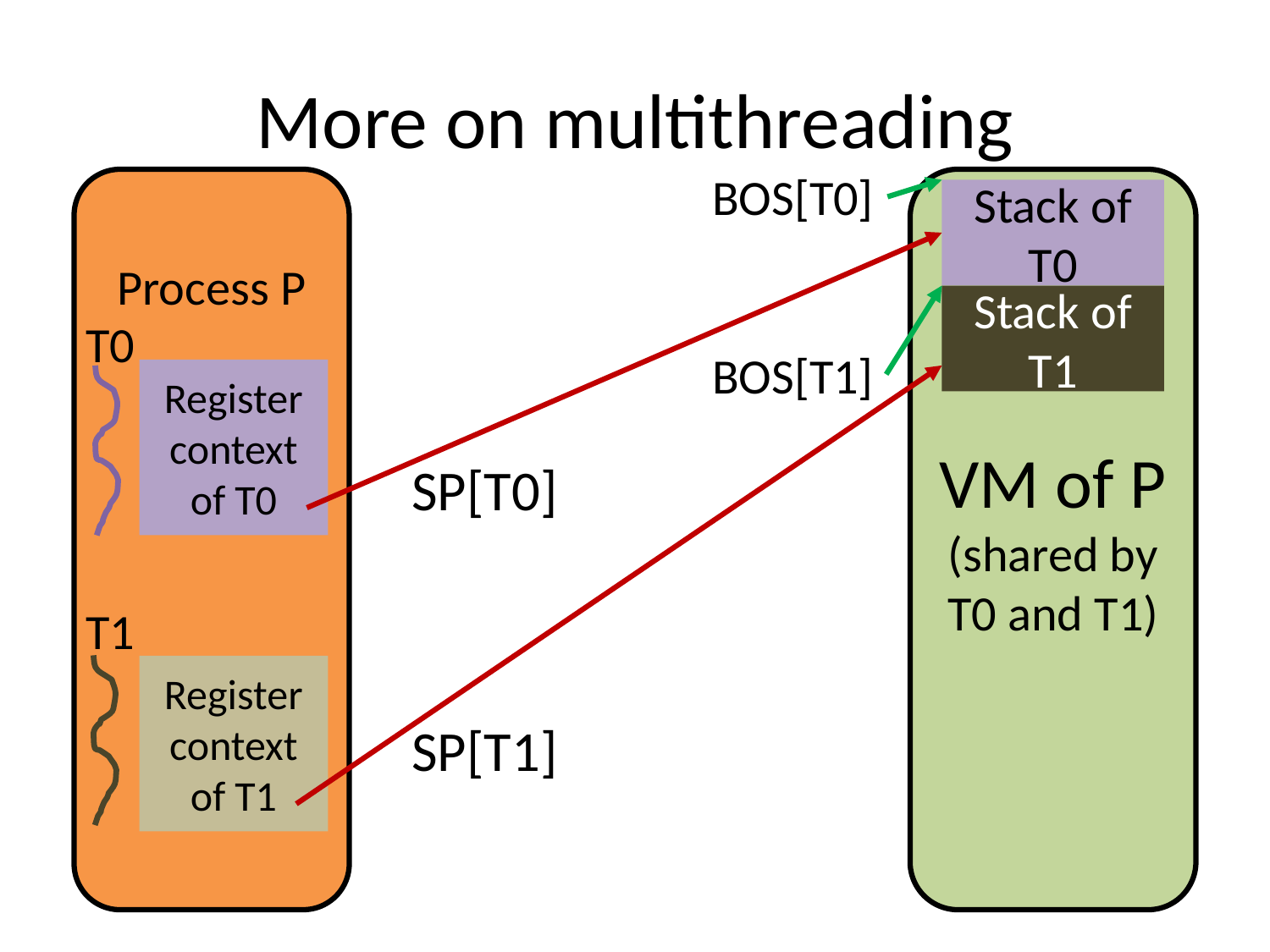

# More on multithreading
BOS[T0]

VM of P (shared by T0 and T1)
Stack of T0
Process P
Stack of T1
T0
BOS[T1]
Register context of T0

SP[T0]
T1

Register context of T1
SP[T1]